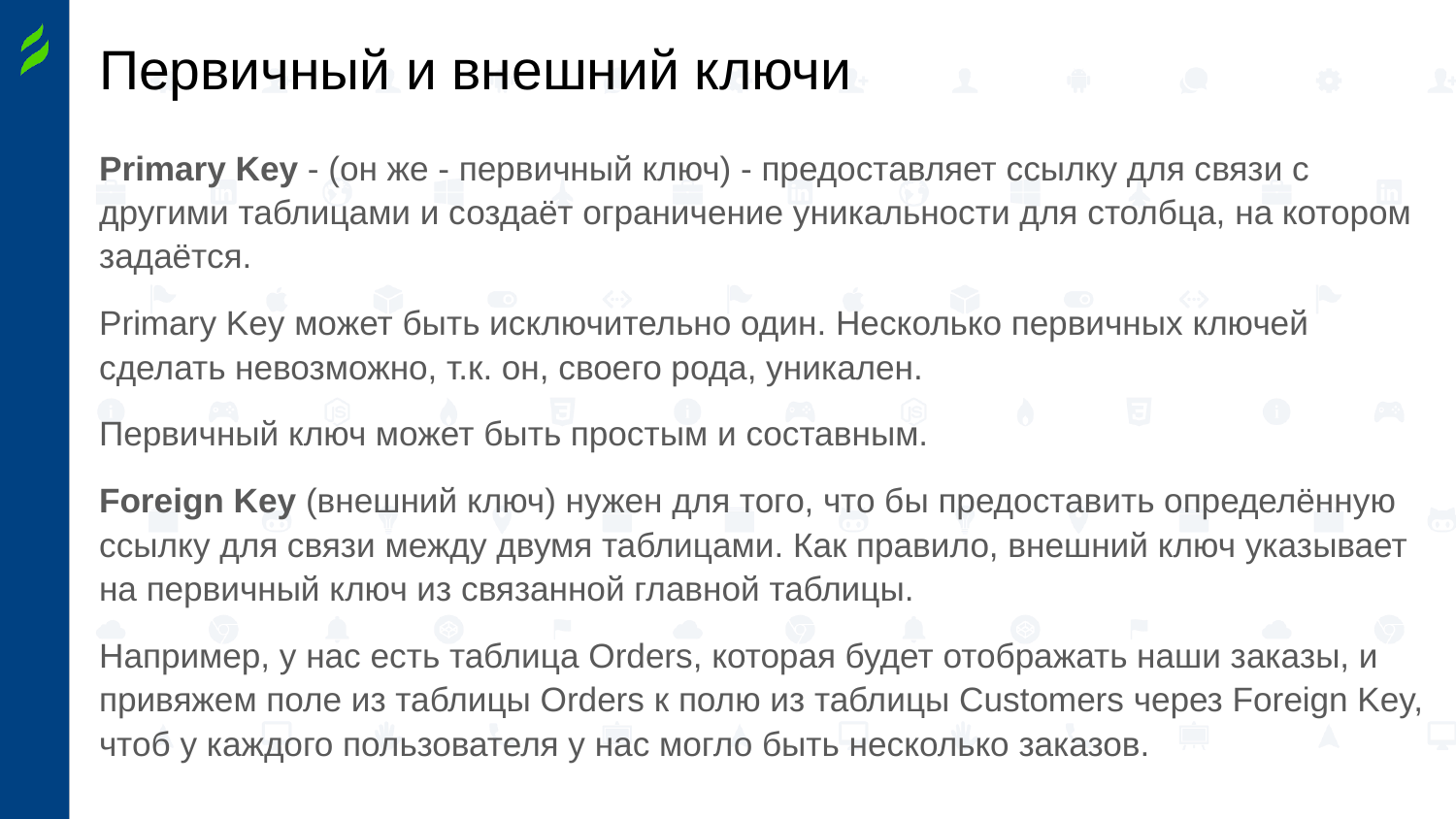

# Первичный и внешний ключи
Primary Key - (он же - первичный ключ) - предоставляет ссылку для связи с другими таблицами и создаёт ограничение уникальности для столбца, на котором задаётся.
Primary Key может быть исключительно один. Несколько первичных ключей сделать невозможно, т.к. он, своего рода, уникален.
Первичный ключ может быть простым и составным.
Foreign Key (внешний ключ) нужен для того, что бы предоставить определённую ссылку для связи между двумя таблицами. Как правило, внешний ключ указывает на первичный ключ из связанной главной таблицы.
Например, у нас есть таблица Orders, которая будет отображать наши заказы, и привяжем поле из таблицы Orders к полю из таблицы Customers через Foreign Key, чтоб у каждого пользователя у нас могло быть несколько заказов.